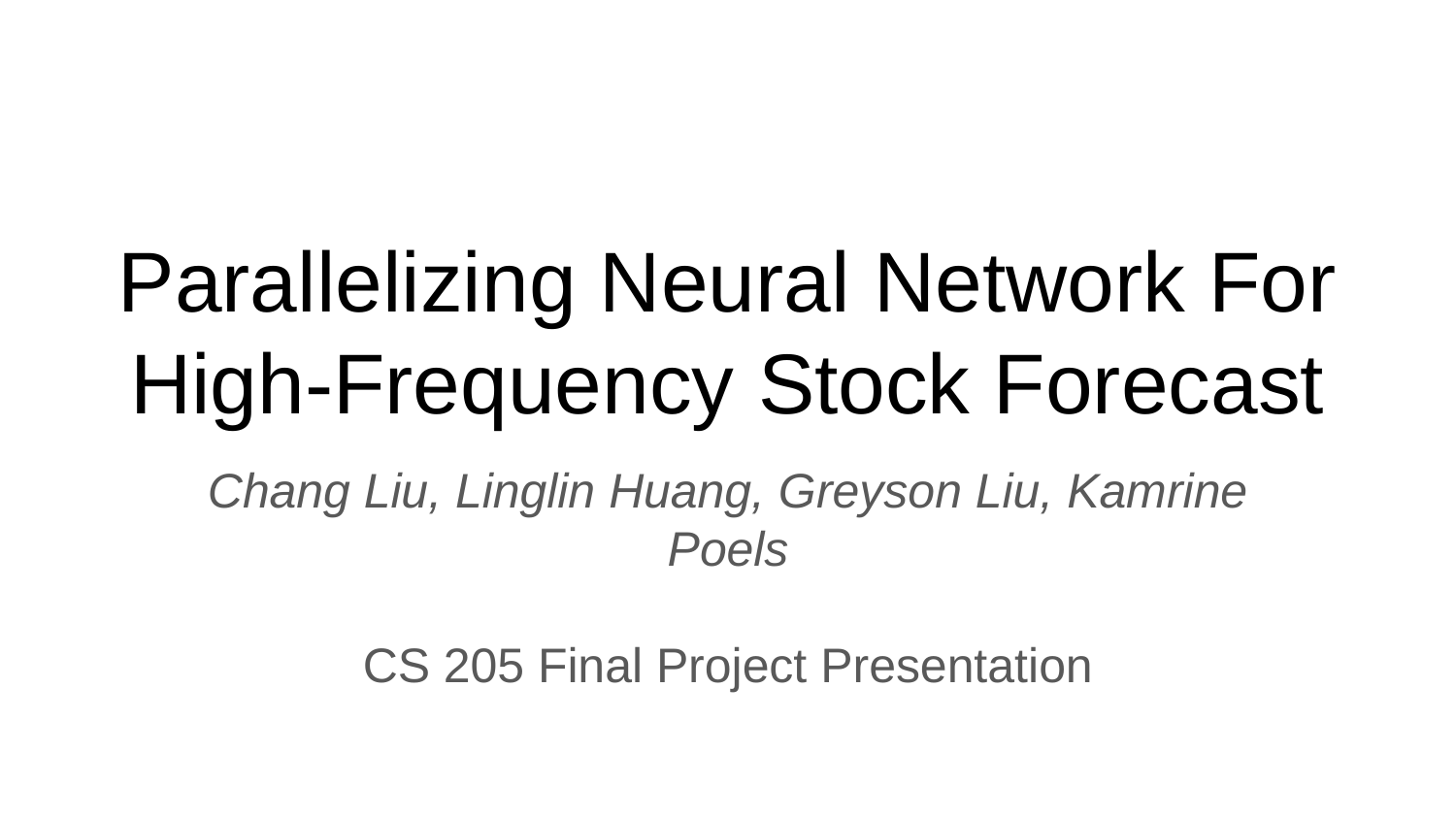

# Parallelizing Neural Network For High-Frequency Stock Forecast
Chang Liu, Linglin Huang, Greyson Liu, Kamrine Poels

CS 205 Final Project Presentation